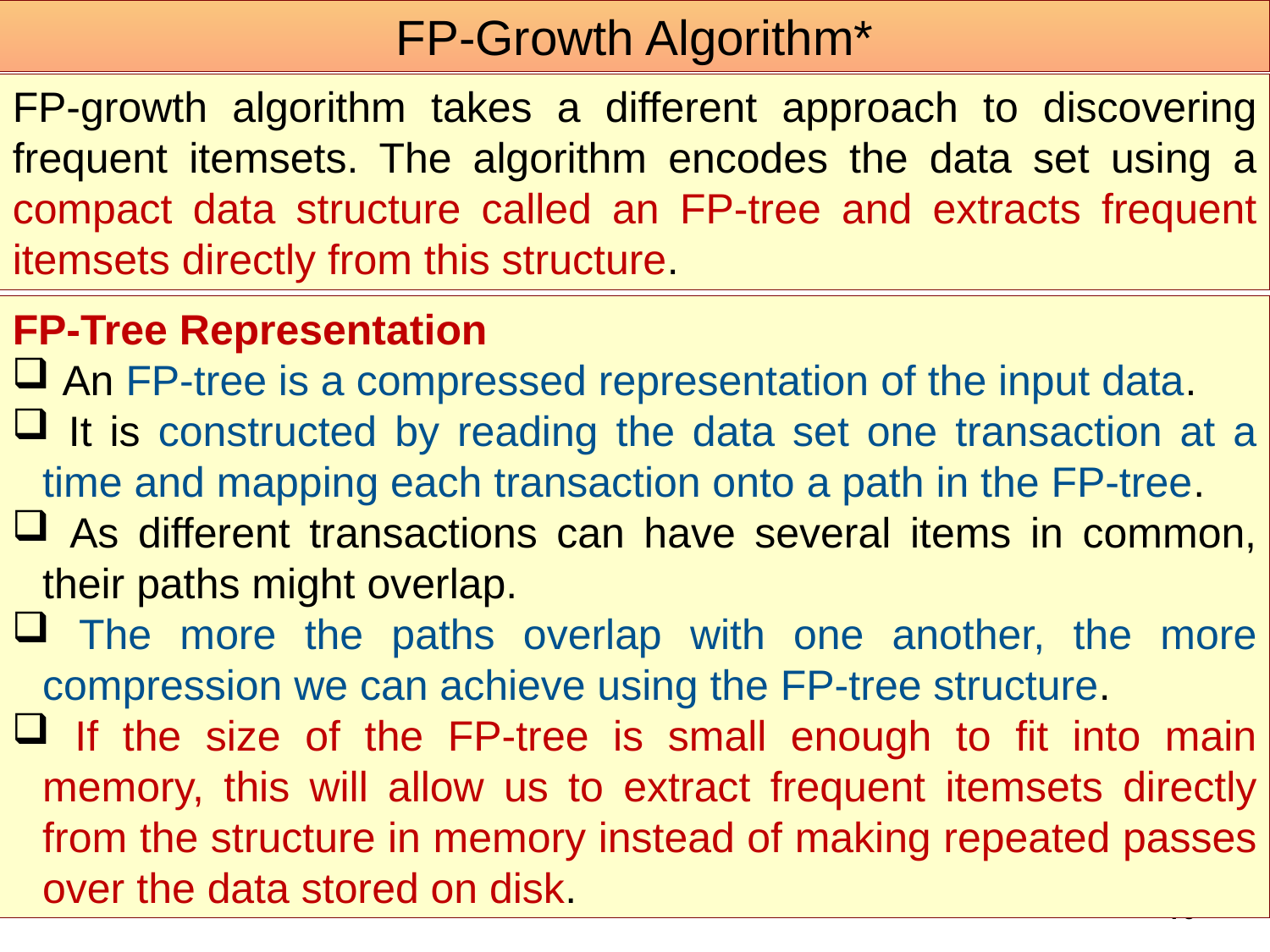

FP-Growth Algorithm*
FP-growth algorithm takes a different approach to discovering frequent itemsets. The algorithm encodes the data set using a compact data structure called an FP-tree and extracts frequent itemsets directly from this structure.
FP-Tree Representation
 An FP-tree is a compressed representation of the input data.
 It is constructed by reading the data set one transaction at a time and mapping each transaction onto a path in the FP-tree.
 As different transactions can have several items in common, their paths might overlap.
 The more the paths overlap with one another, the more compression we can achieve using the FP-tree structure.
 If the size of the FP-tree is small enough to fit into main memory, this will allow us to extract frequent itemsets directly from the structure in memory instead of making repeated passes over the data stored on disk.